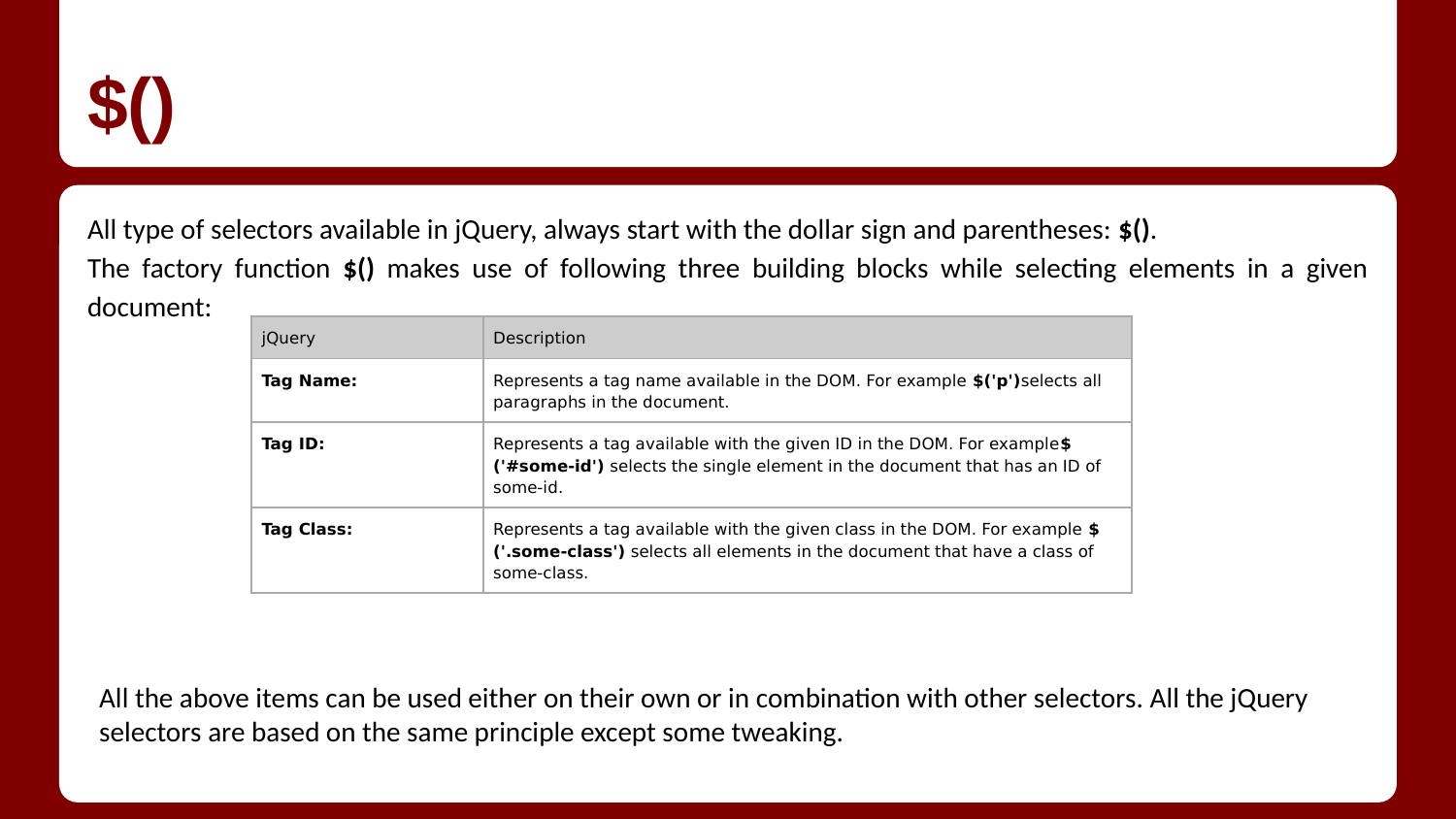

# $()
All type of selectors available in jQuery, always start with the dollar sign and parentheses: $().
The factory function $() makes use of following three building blocks while selecting elements in a given document:

| jQuery | Description |
| --- | --- |
| Tag Name: | Represents a tag name available in the DOM. For example $('p')selects all paragraphs in the document. |
| Tag ID: | Represents a tag available with the given ID in the DOM. For example$('#some-id') selects the single element in the document that has an ID of some-id. |
| Tag Class: | Represents a tag available with the given class in the DOM. For example $('.some-class') selects all elements in the document that have a class of some-class. |
All the above items can be used either on their own or in combination with other selectors. All the jQuery selectors are based on the same principle except some tweaking.